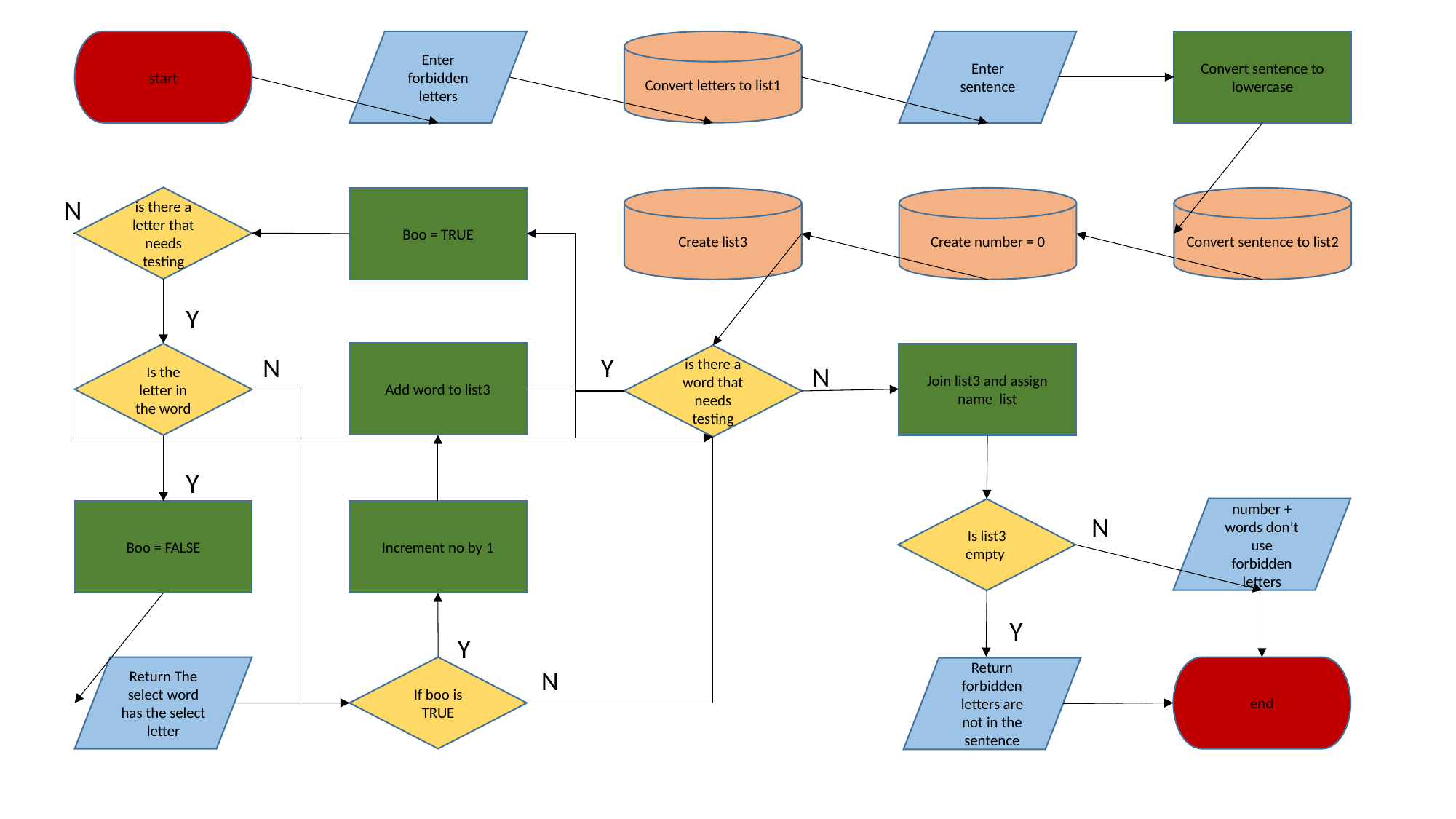

Convert sentence to lowercase
Convert letters to list1
Enter sentence
start
Enter forbidden letters
N
is there a letter that needs testing
Boo = TRUE
Create list3
Create number = 0
Convert sentence to list2
Y
Add word to list3
Join list3 and assign name  list
Is the letter in the word
N
Y
is there a word that needs testing
N
Y
number + words don’t use forbidden letters
Is list3 empty
Boo = FALSE
Increment no by 1
N
Y
Y
end
Return The select word has the select letter
If boo is TRUE
N
Return forbidden letters are not in the sentence